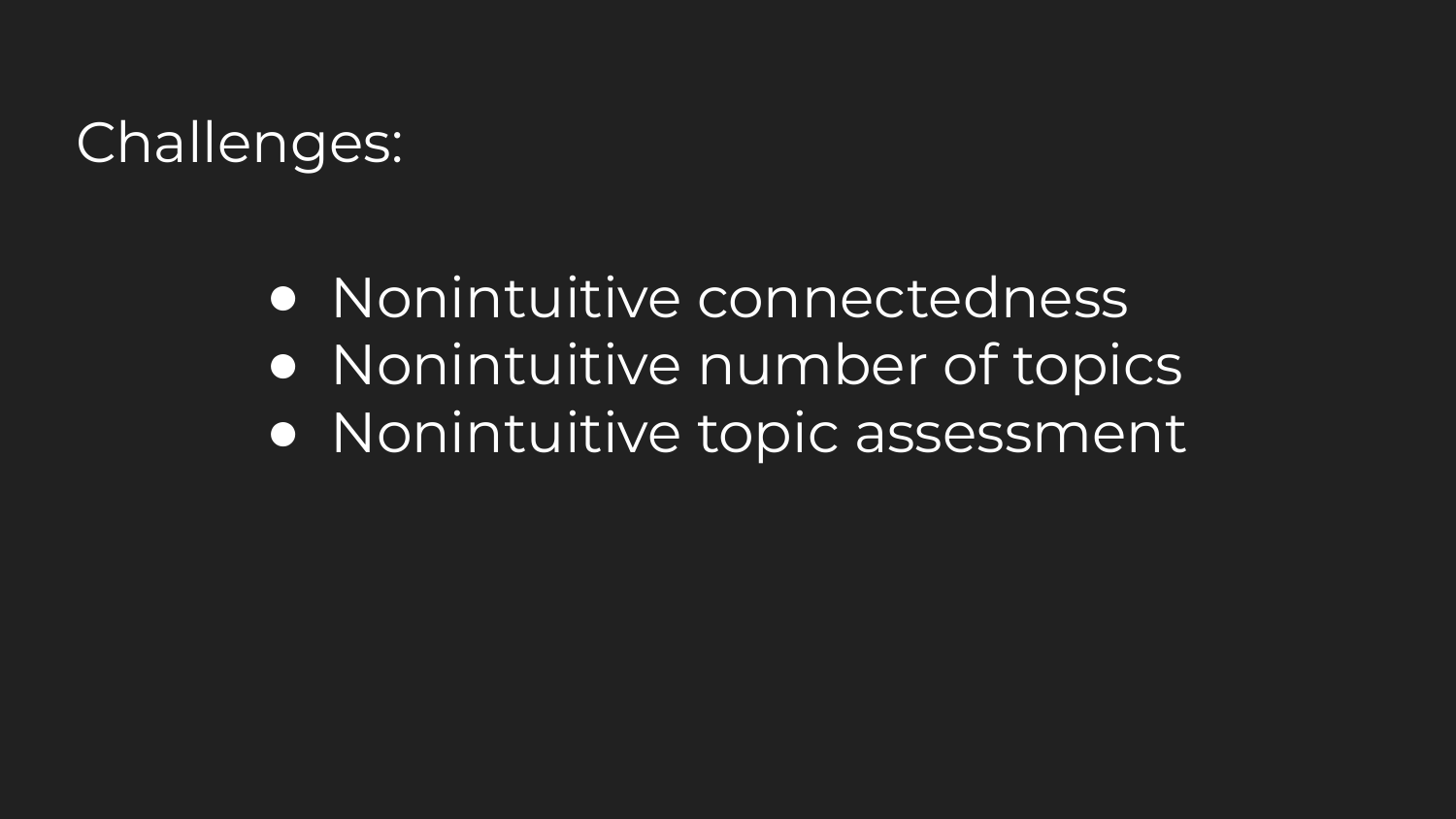

Challenges:
Nonintuitive connectedness
Nonintuitive number of topics
Nonintuitive topic assessment